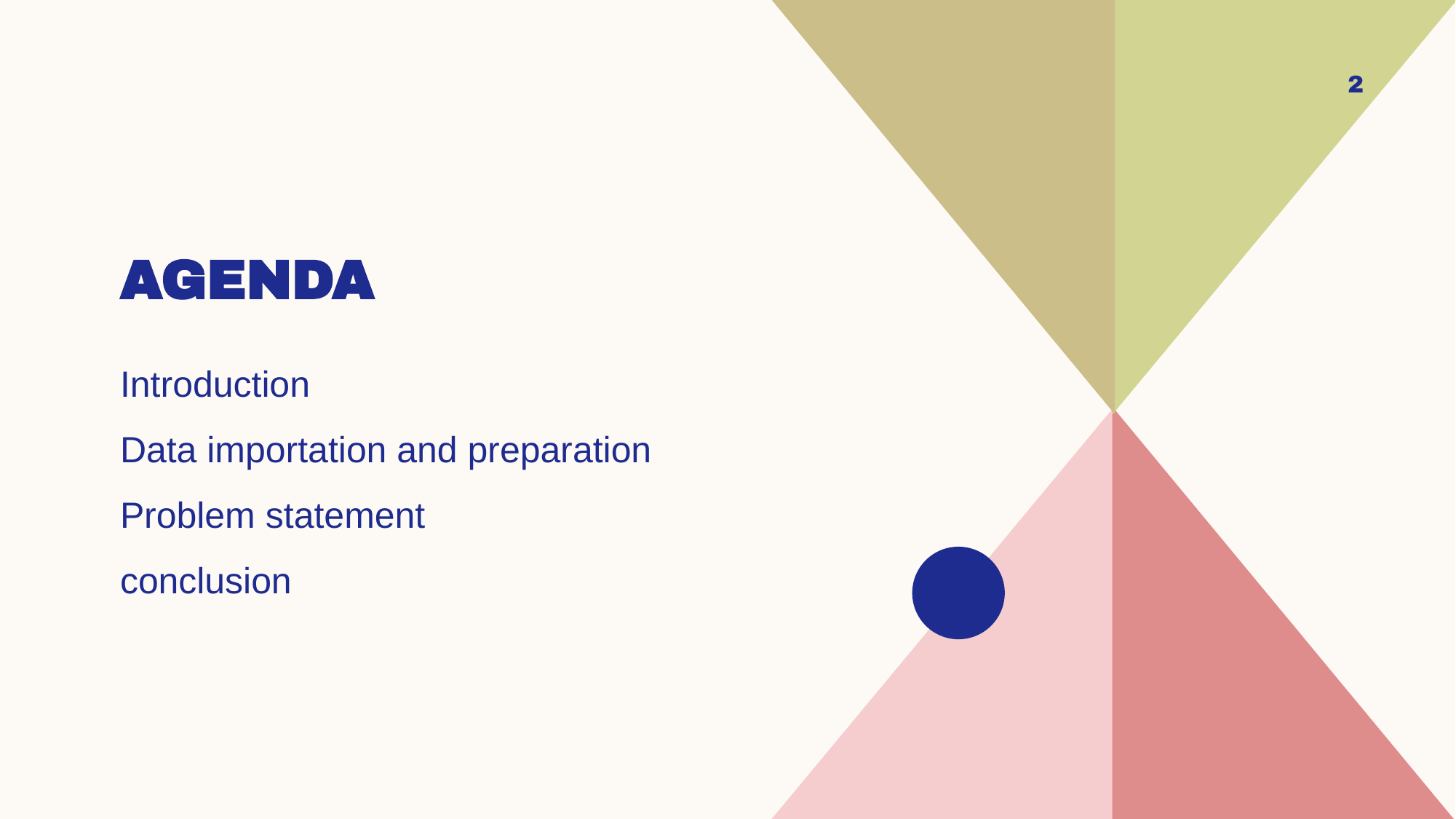

2
# agenda
Introduction
Data importation and preparation
Problem statement
conclusion